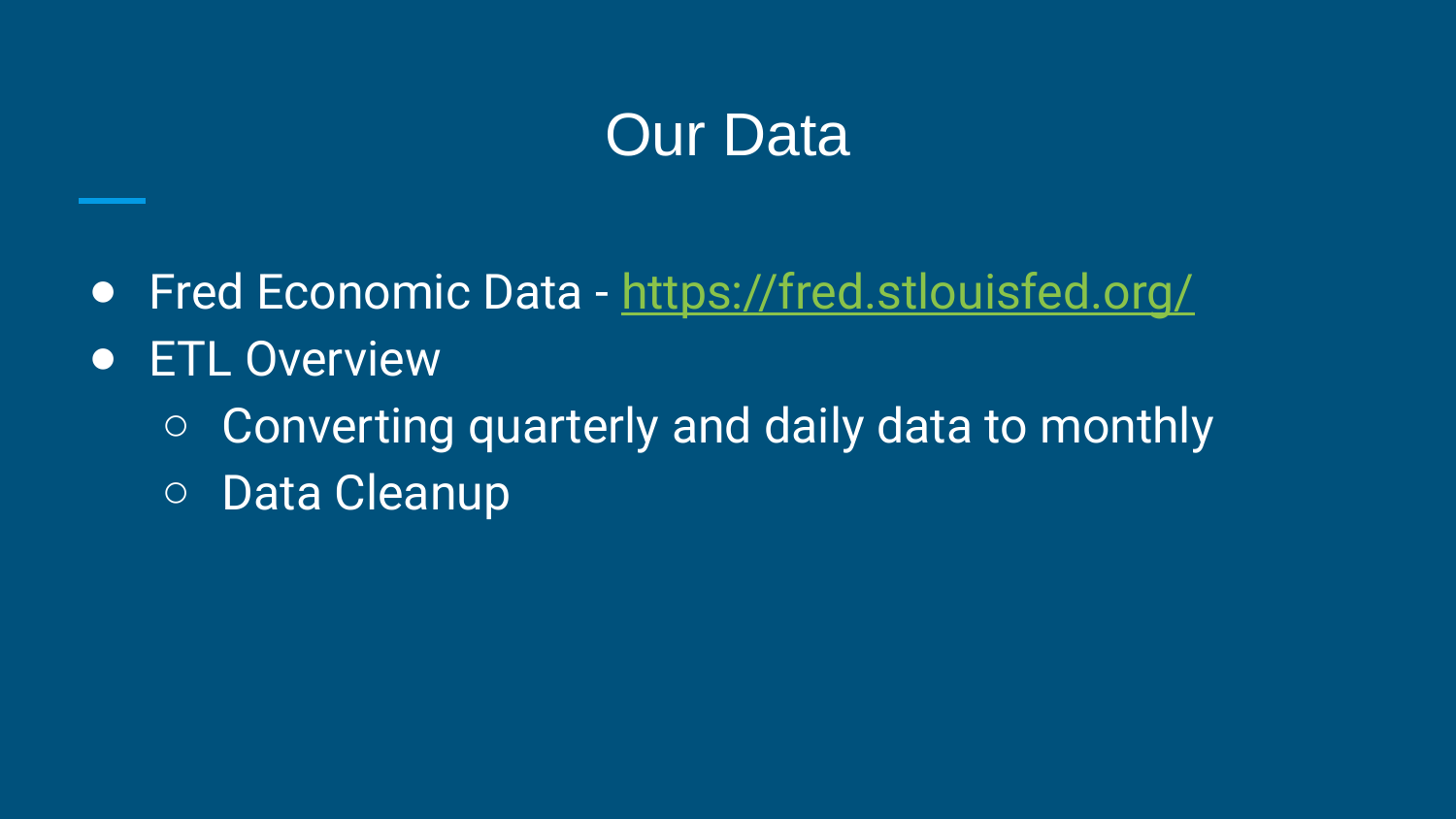

# Our Data
Fred Economic Data - https://fred.stlouisfed.org/
ETL Overview
Converting quarterly and daily data to monthly
Data Cleanup